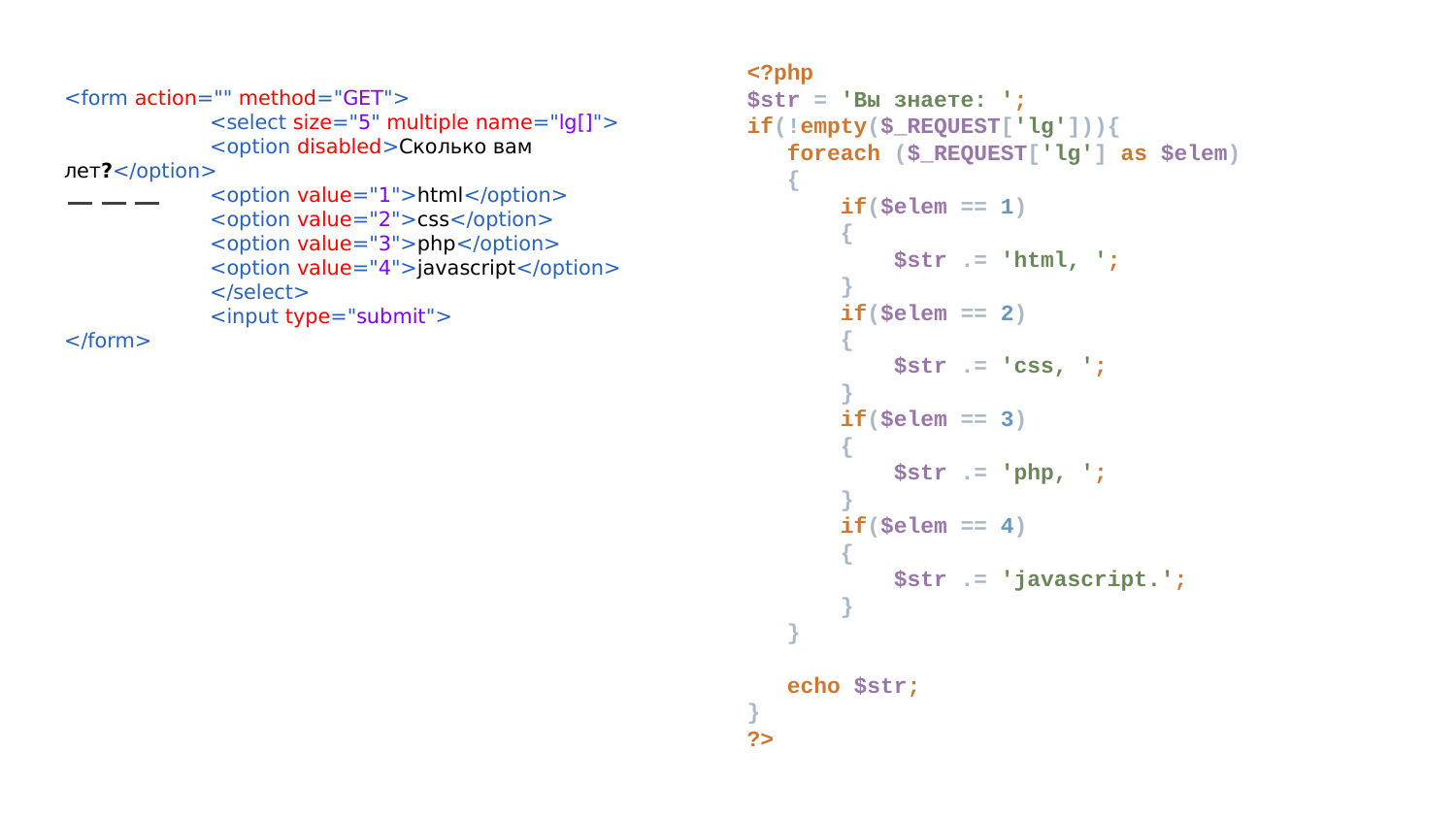

<?php
$str = 'Вы знаете: ';
if(!empty($_REQUEST['lg'])){
   foreach ($_REQUEST['lg'] as $elem)
   {
       if($elem == 1)
       {
           $str .= 'html, ';
       }
       if($elem == 2)
       {
           $str .= 'css, ';
       }
       if($elem == 3)
       {
           $str .= 'php, ';
       }
       if($elem == 4)
       {
           $str .= 'javascript.';
       }
   }

   echo $str;
}
?>

<form action="" method="GET">
	<select size="5" multiple name="lg[]">
	<option disabled>Сколько вам лет?</option>
	<option value="1">html</option>
	<option value="2">css</option>
	<option value="3">php</option>
	<option value="4">javascript</option>
 	</select>
	<input type="submit">
</form>